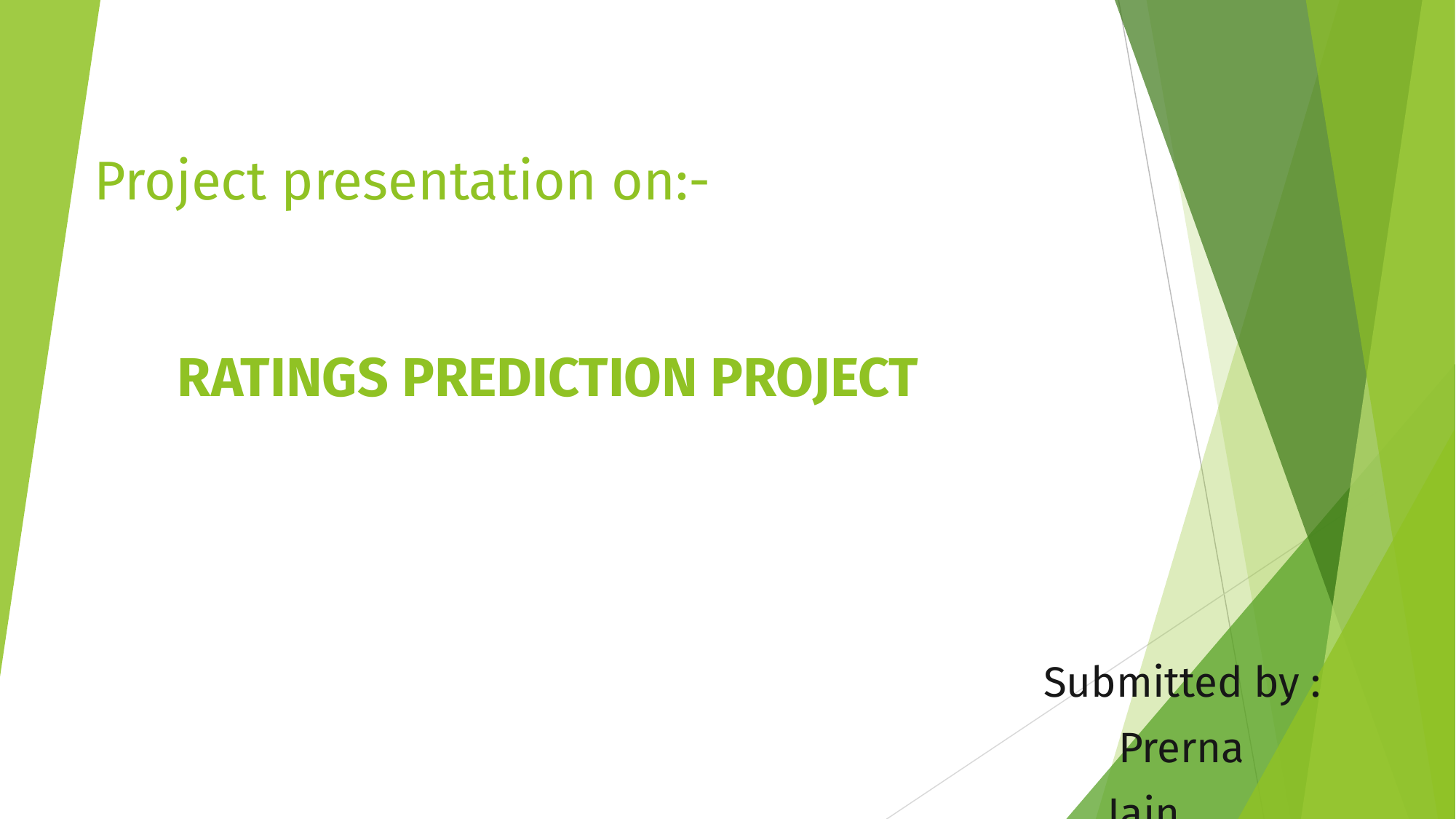

# Project presentation on:-
RATINGS PREDICTION PROJECT
Submitted by :  Prerna Jain